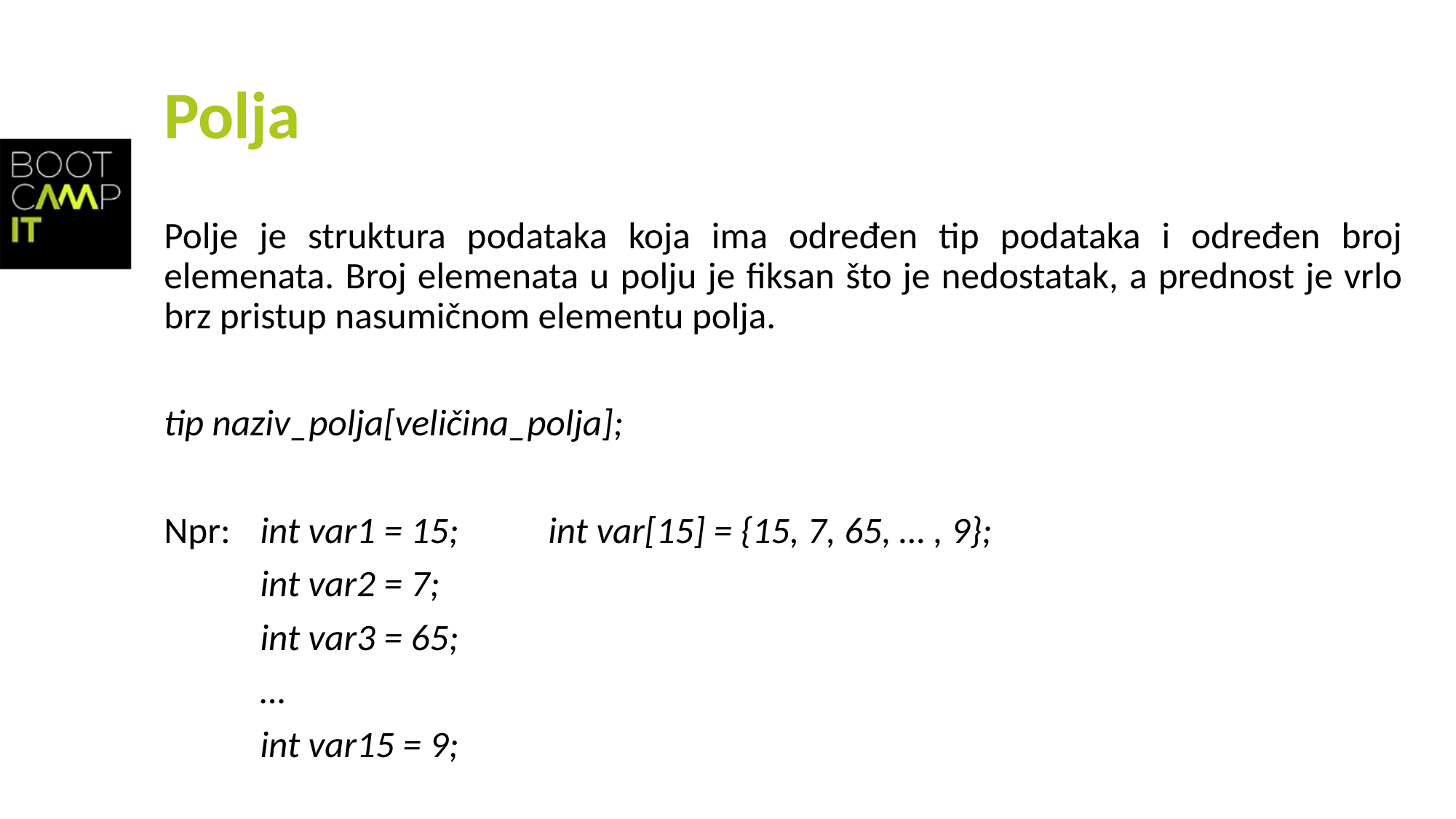

# Polja
Polje je struktura podataka koja ima određen tip podataka i određen broj elemenata. Broj elemenata u polju je fiksan što je nedostatak, a prednost je vrlo brz pristup nasumičnom elementu polja.

tip naziv_polja[veličina_polja];

Npr:	int var1 = 15;		int var[15] = {15, 7, 65, … , 9};
	int var2 = 7;
	int var3 = 65;
	…
	int var15 = 9;